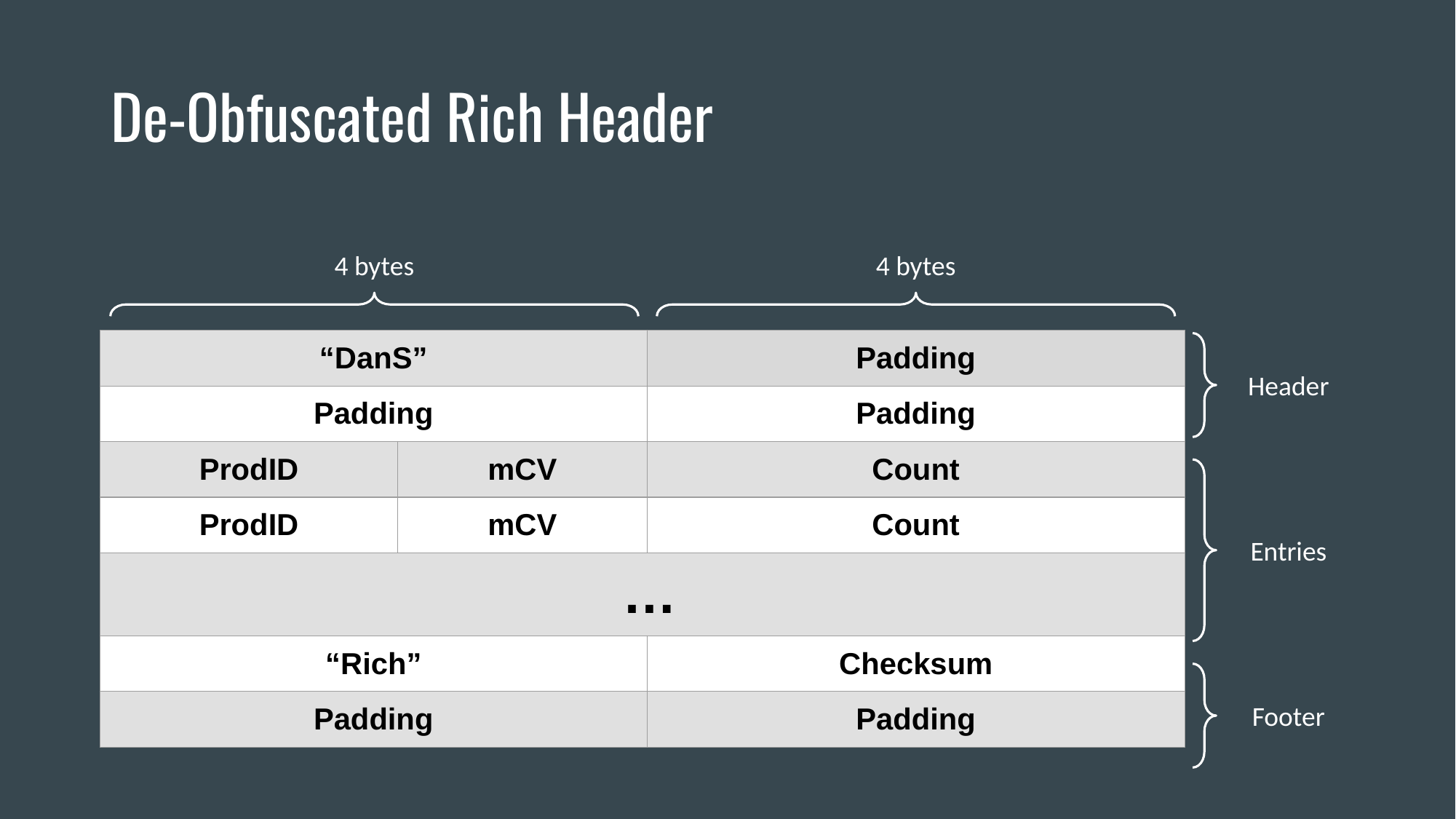

# De-Obfuscated Rich Header

4 bytes
4 bytes
| “DanS” |  | Padding |
| --- | --- | --- |
| Padding |  | Padding |
| ProdID | mCV | Count |
| ProdID | mCV | Count |
| … |  |  |
| “Rich” |  | Checksum |
| Padding |  | Padding |

Header

Entries

Footer